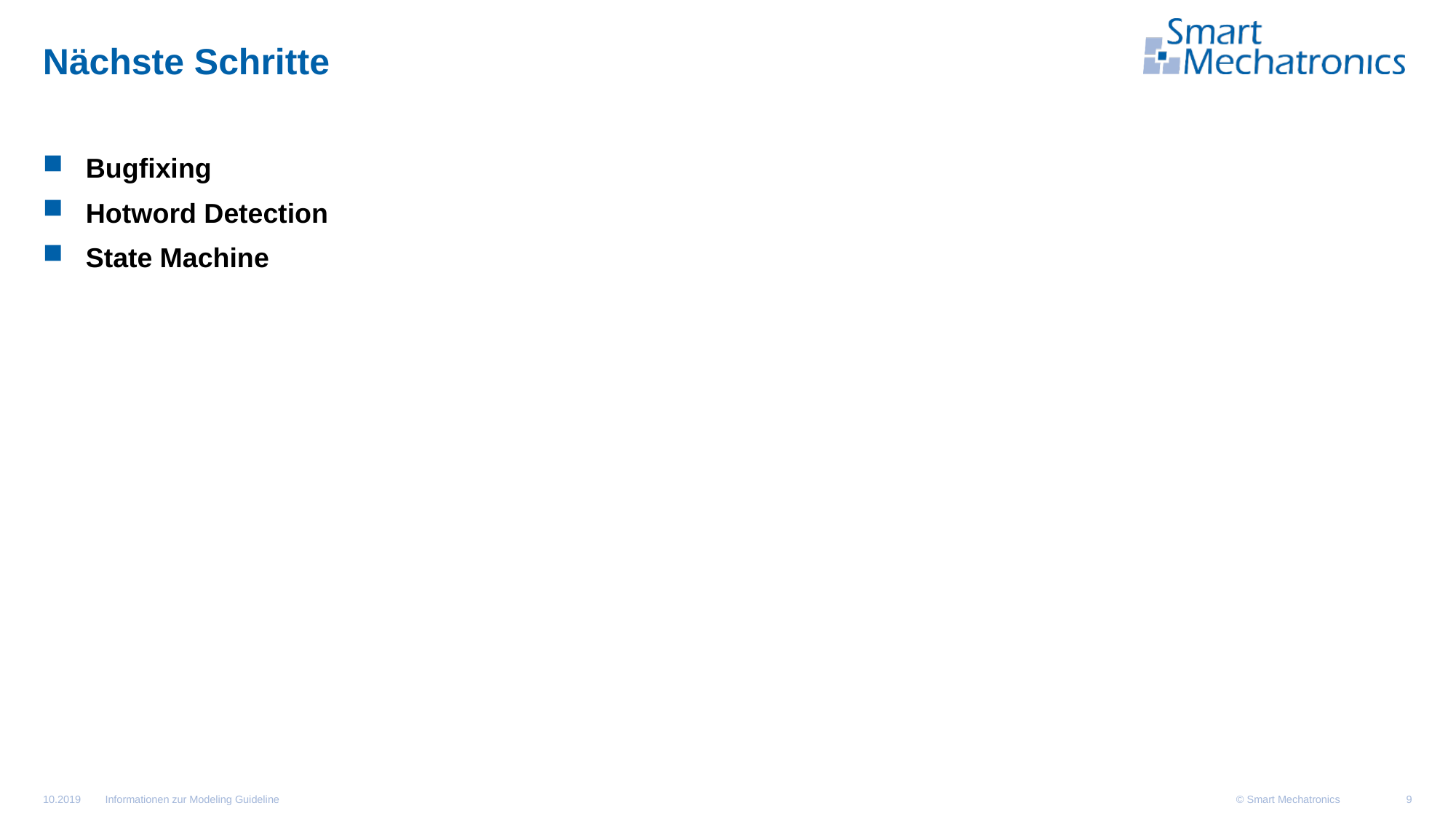

# Nächste Schritte

Bugfixing
Hotword Detection
State Machine

Informationen zur Modeling Guideline
10.2019
9